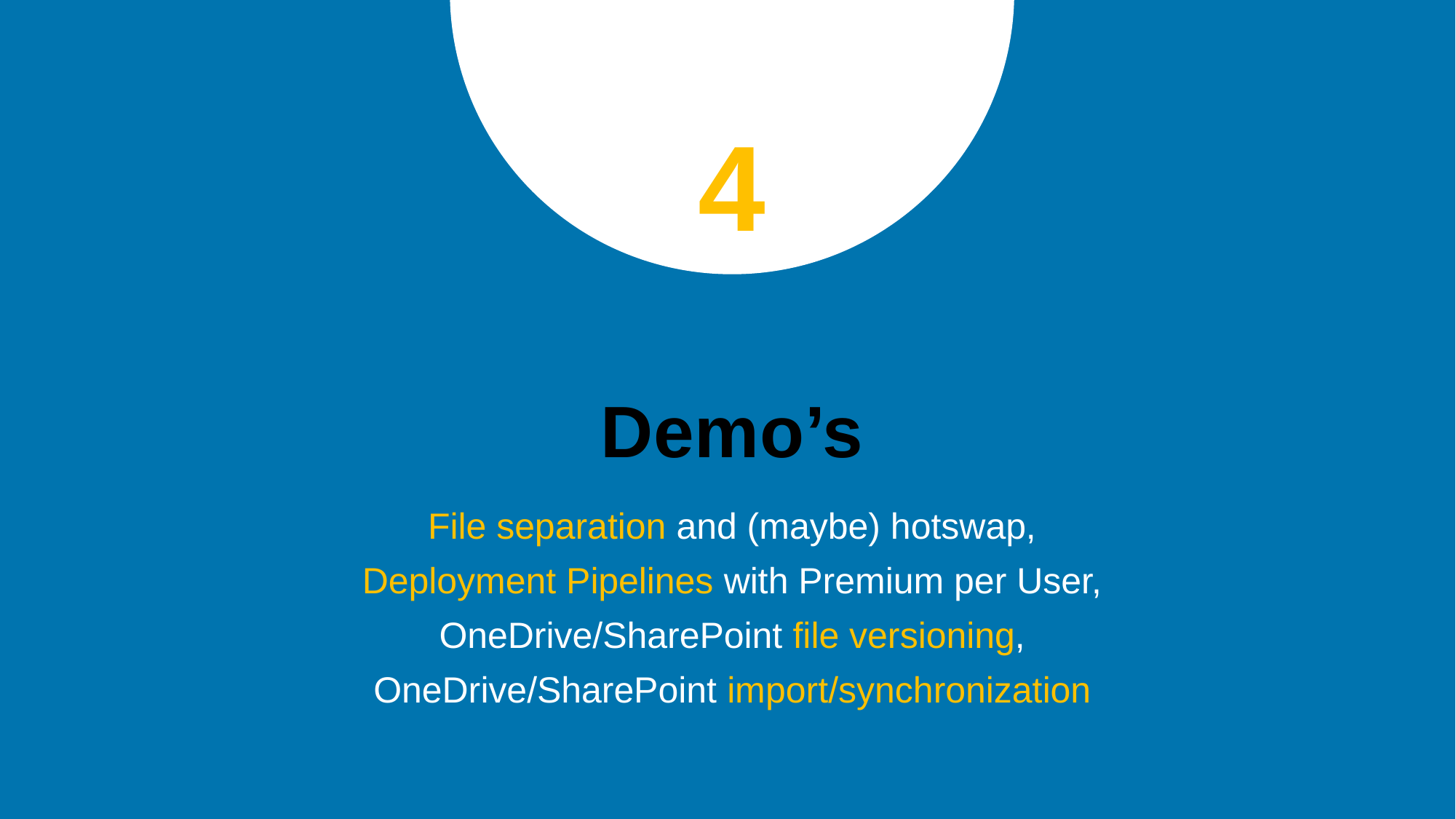

TIP
To keep the audience focused, always use the same transition before a new topic
4
# Demo’s
File separation and (maybe) hotswap,
Deployment Pipelines with Premium per User,
OneDrive/SharePoint file versioning,
OneDrive/SharePoint import/synchronization